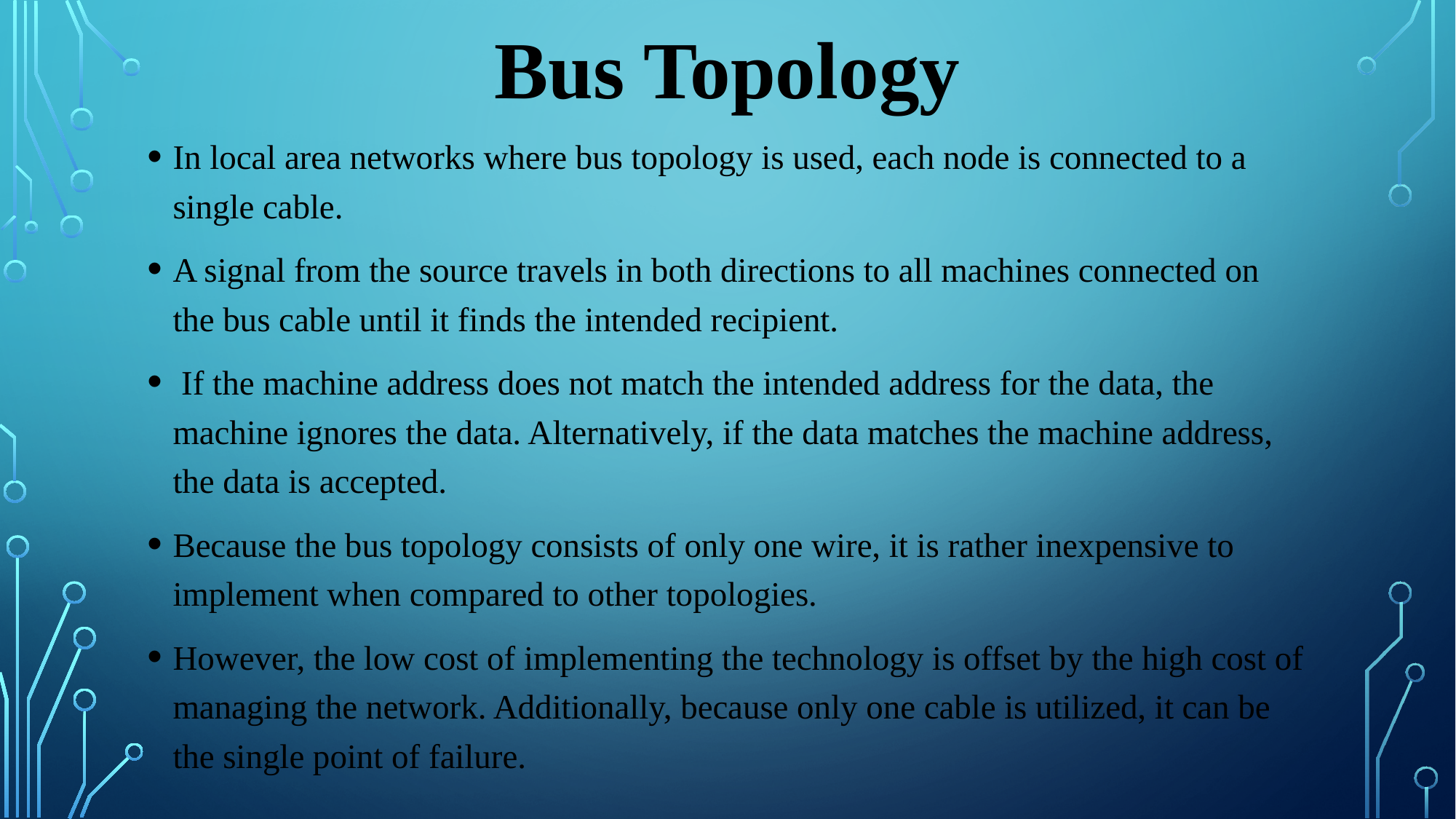

# Bus Topology
In local area networks where bus topology is used, each node is connected to a single cable.
A signal from the source travels in both directions to all machines connected on the bus cable until it finds the intended recipient.
 If the machine address does not match the intended address for the data, the machine ignores the data. Alternatively, if the data matches the machine address, the data is accepted.
Because the bus topology consists of only one wire, it is rather inexpensive to implement when compared to other topologies.
However, the low cost of implementing the technology is offset by the high cost of managing the network. Additionally, because only one cable is utilized, it can be the single point of failure.